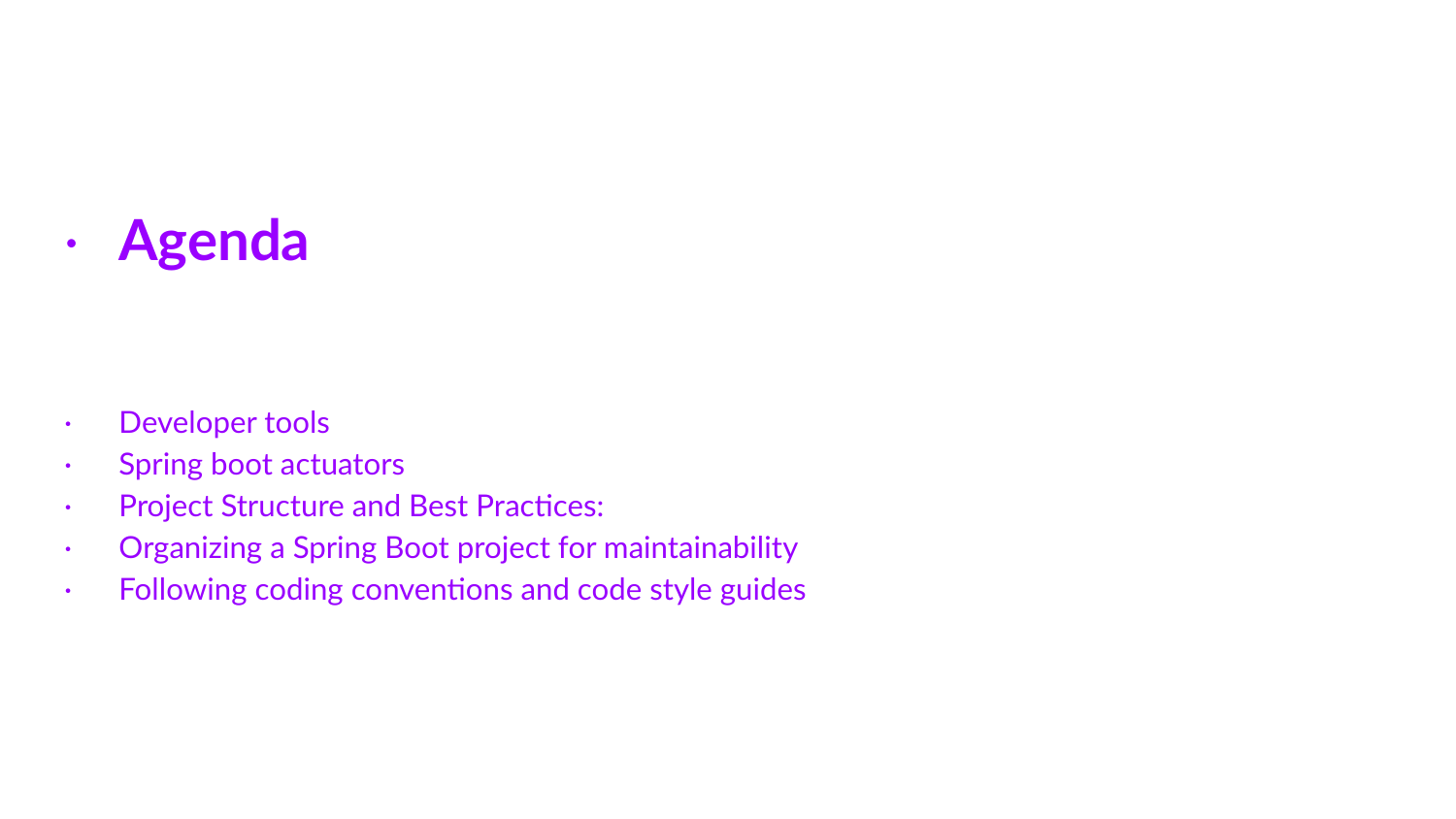

# Agenda

Developer tools
Spring boot actuators
Project Structure and Best Practices:
Organizing a Spring Boot project for maintainability
Following coding conventions and code style guides